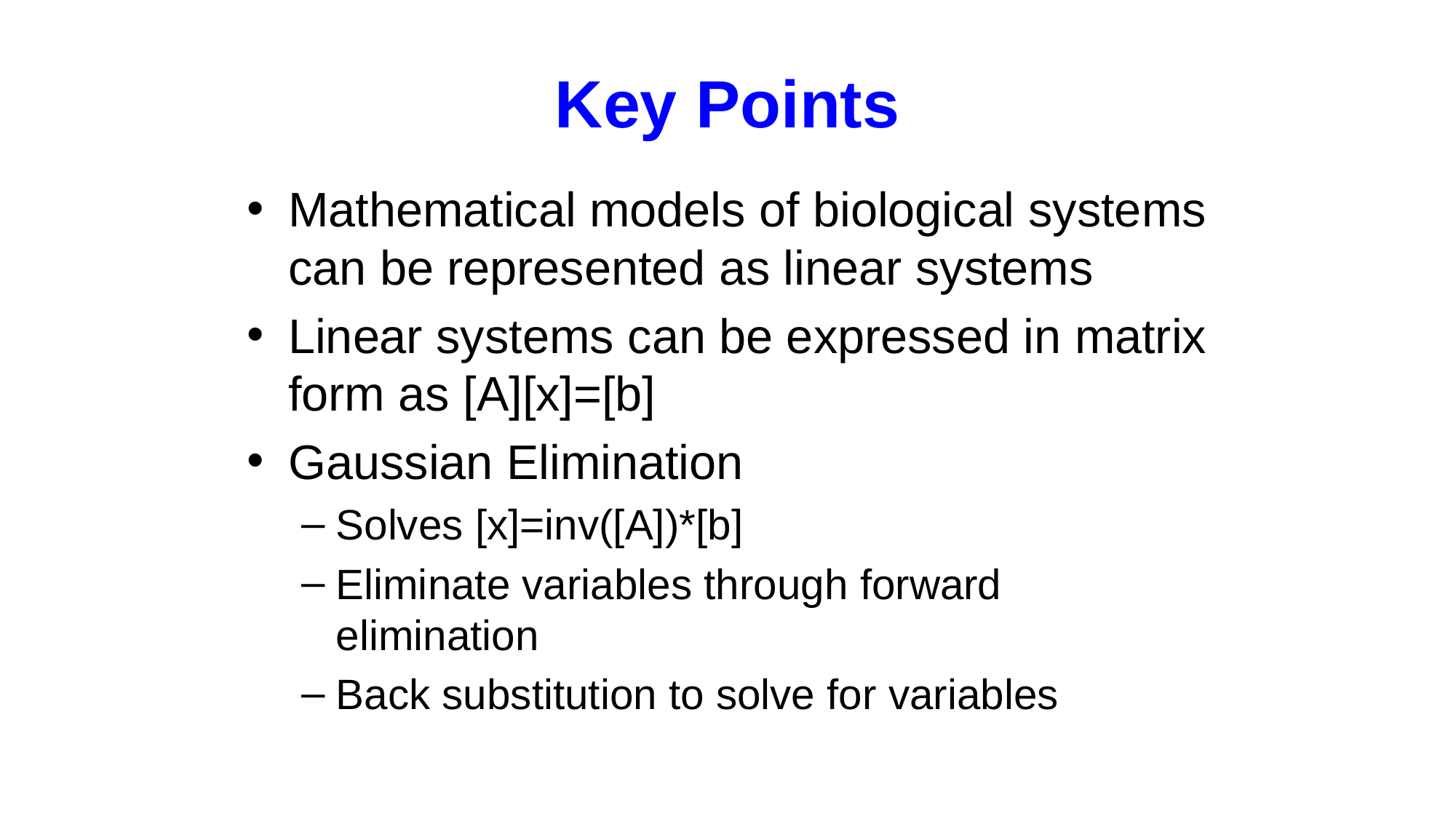

Gaussian Elimination
# Key Points
Mathematical models of biological systems can be represented as linear systems
Linear systems can be expressed in matrix form as [A][x]=[b]
Gaussian Elimination
Solves [x]=inv([A])*[b]
Eliminate variables through forward elimination
Back substitution to solve for variables